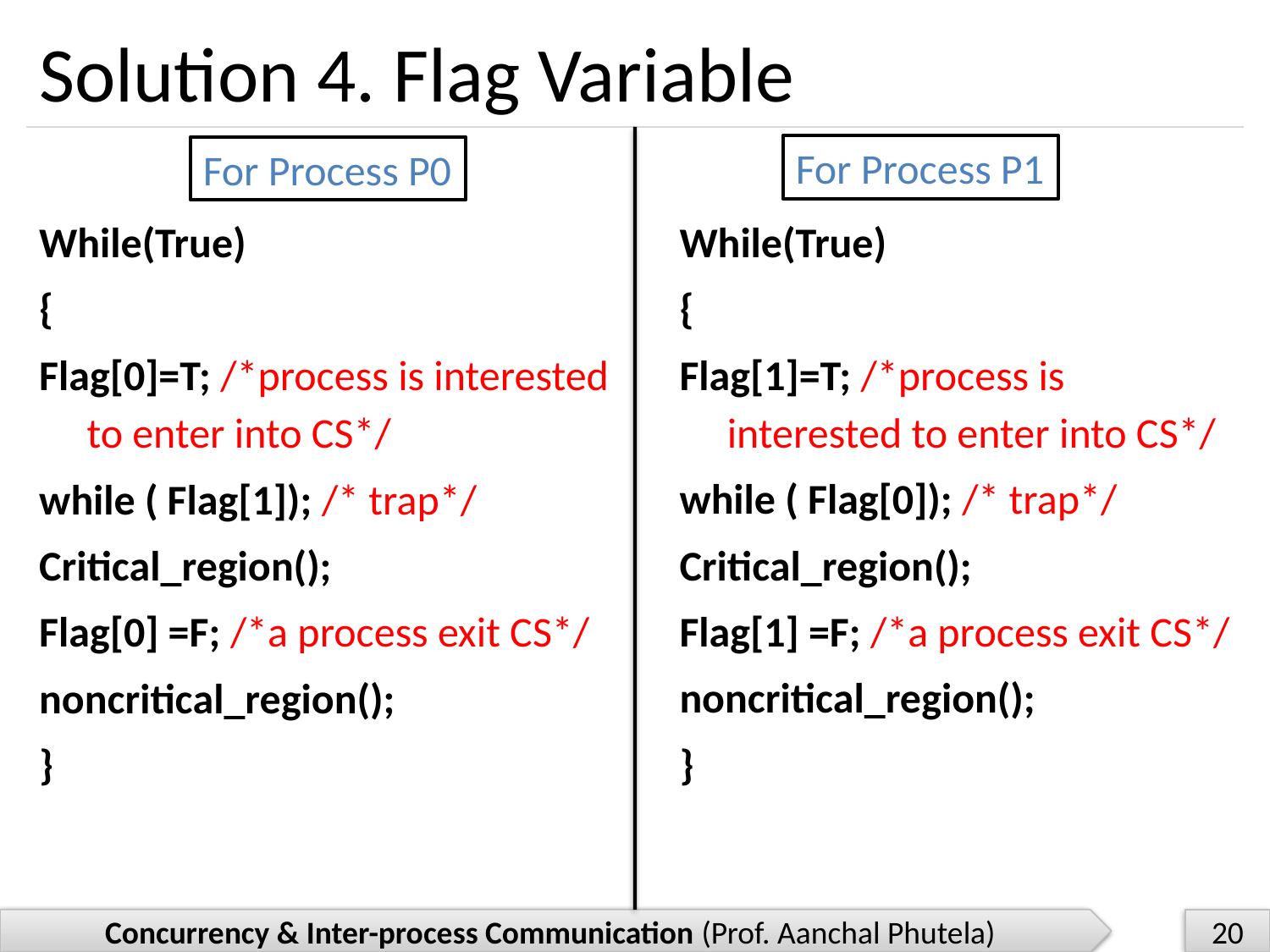

# Solution 4. Flag Variable
For Process P1
For Process P0
While(True)
{
Flag[1]=T; /*process is interested to enter into CS*/
while ( Flag[0]); /* trap*/
Critical_region();
Flag[1] =F; /*a process exit CS*/
noncritical_region();
}

While(True)
{
Flag[0]=T; /*process is interested to enter into CS*/
while ( Flag[1]); /* trap*/
Critical_region();
Flag[0] =F; /*a process exit CS*/
noncritical_region();
}